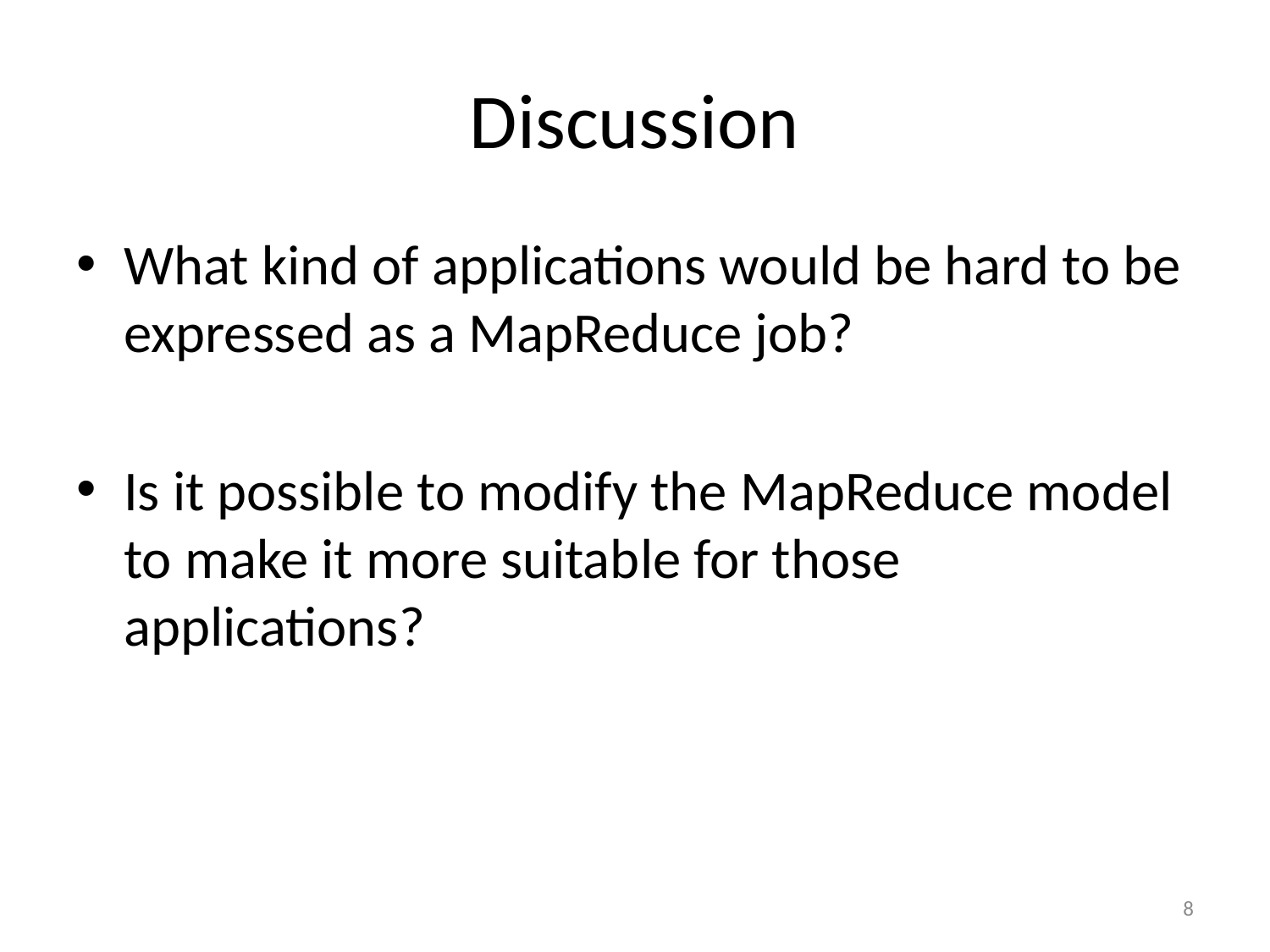

# Discussion
What kind of applications would be hard to be expressed as a MapReduce job?

Is it possible to modify the MapReduce model to make it more suitable for those applications?
8